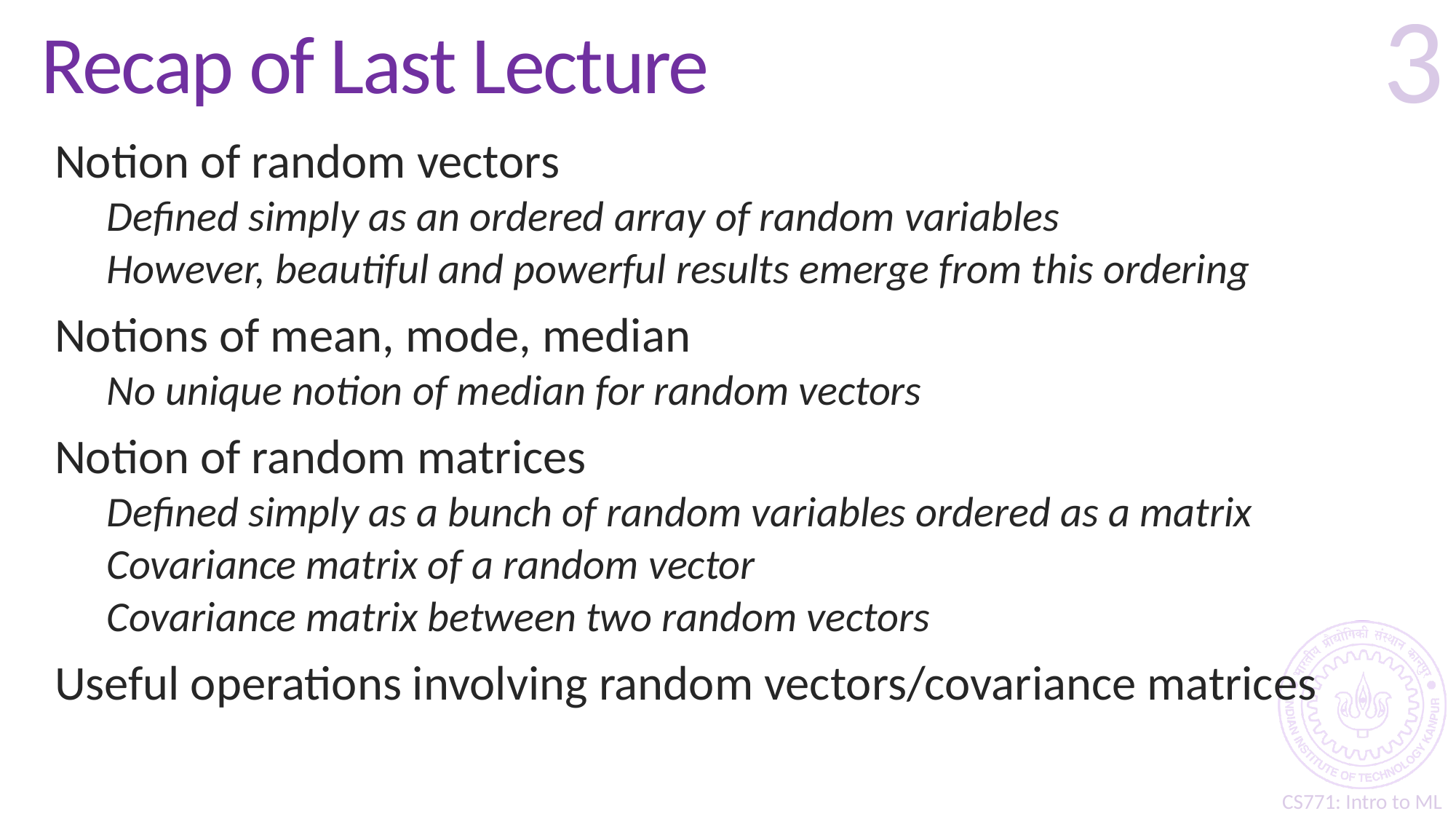

# Recap of Last Lecture
3
Notion of random vectors
Defined simply as an ordered array of random variables
However, beautiful and powerful results emerge from this ordering
Notions of mean, mode, median
No unique notion of median for random vectors
Notion of random matrices
Defined simply as a bunch of random variables ordered as a matrix
Covariance matrix of a random vector
Covariance matrix between two random vectors
Useful operations involving random vectors/covariance matrices